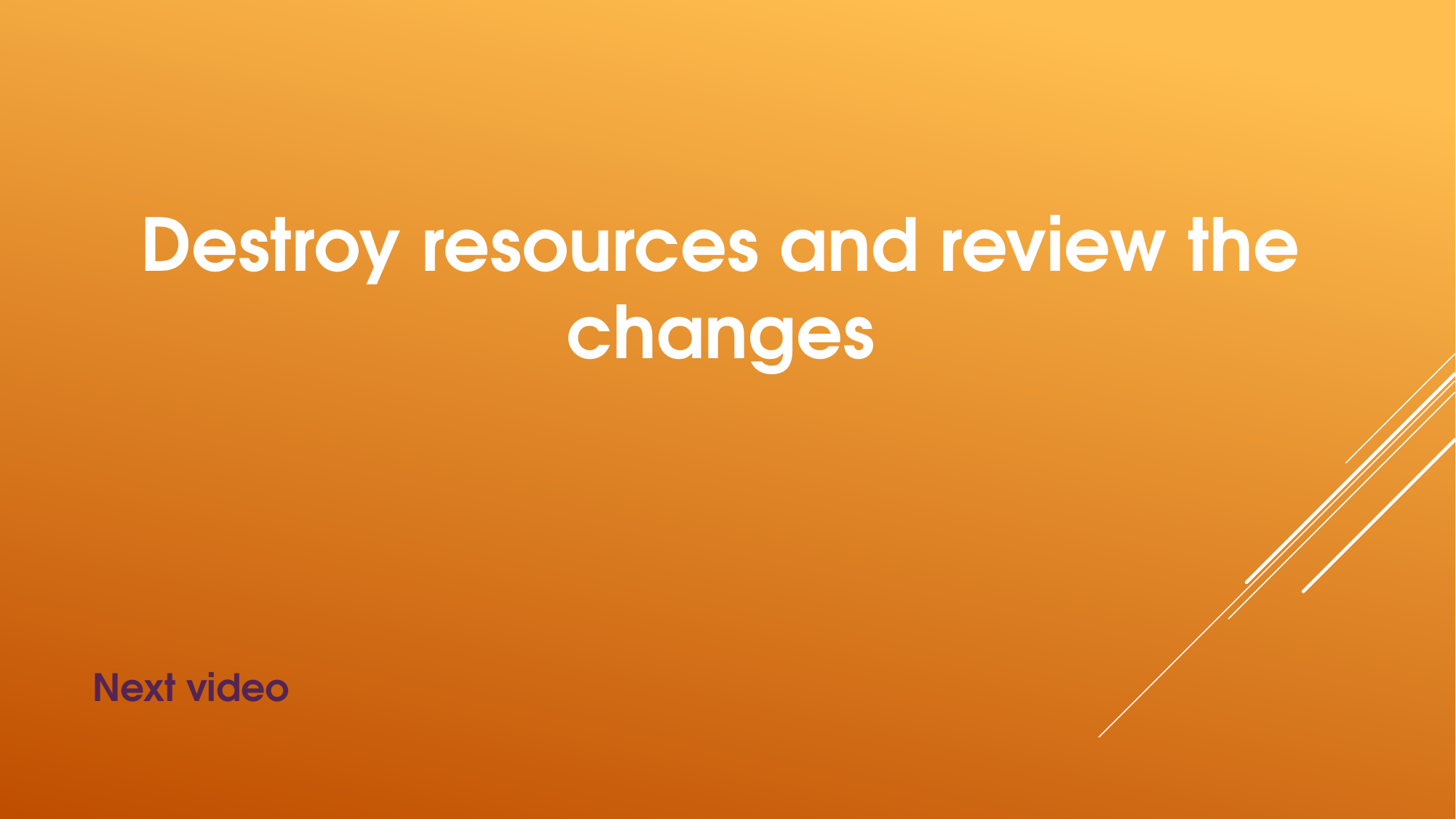

# Destroy resources and review the changes

Next video